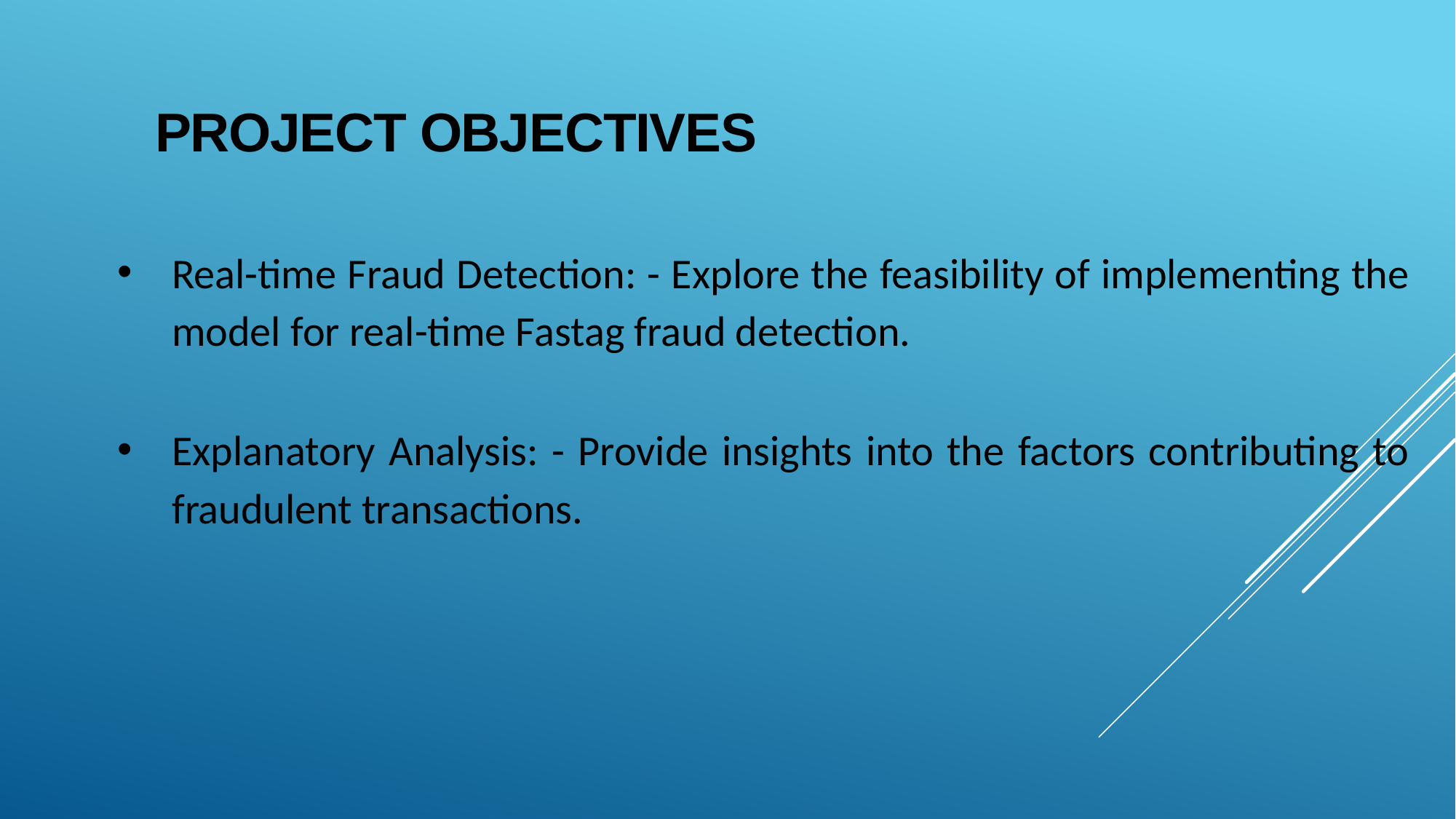

# Project Objectives
Real-time Fraud Detection: - Explore the feasibility of implementing the model for real-time Fastag fraud detection.

Explanatory Analysis: - Provide insights into the factors contributing to fraudulent transactions.